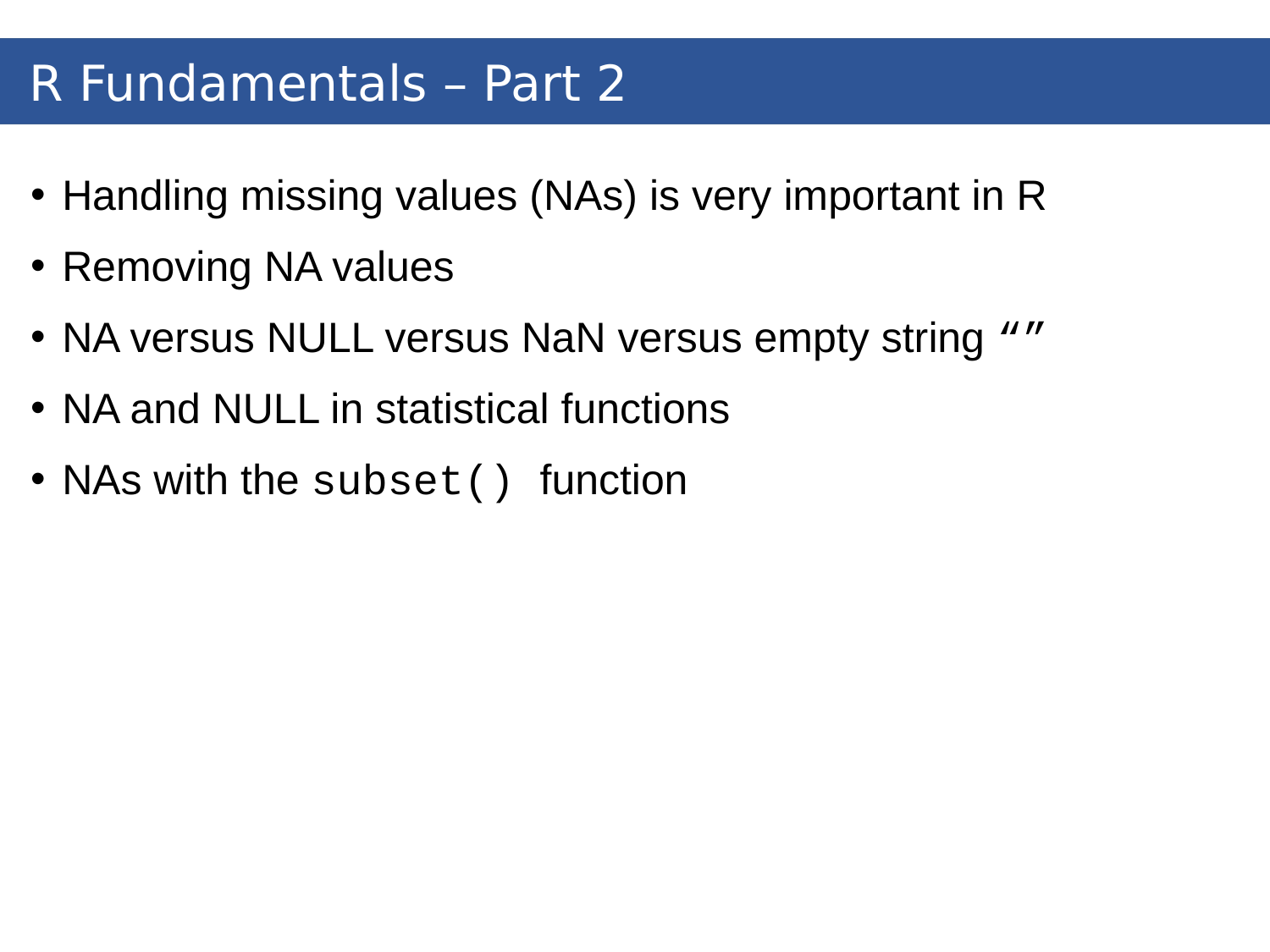

# R Fundamentals – Part 2
Handling missing values (NAs) is very important in R
Removing NA values
NA versus NULL versus NaN versus empty string “”
NA and NULL in statistical functions
NAs with the subset() function